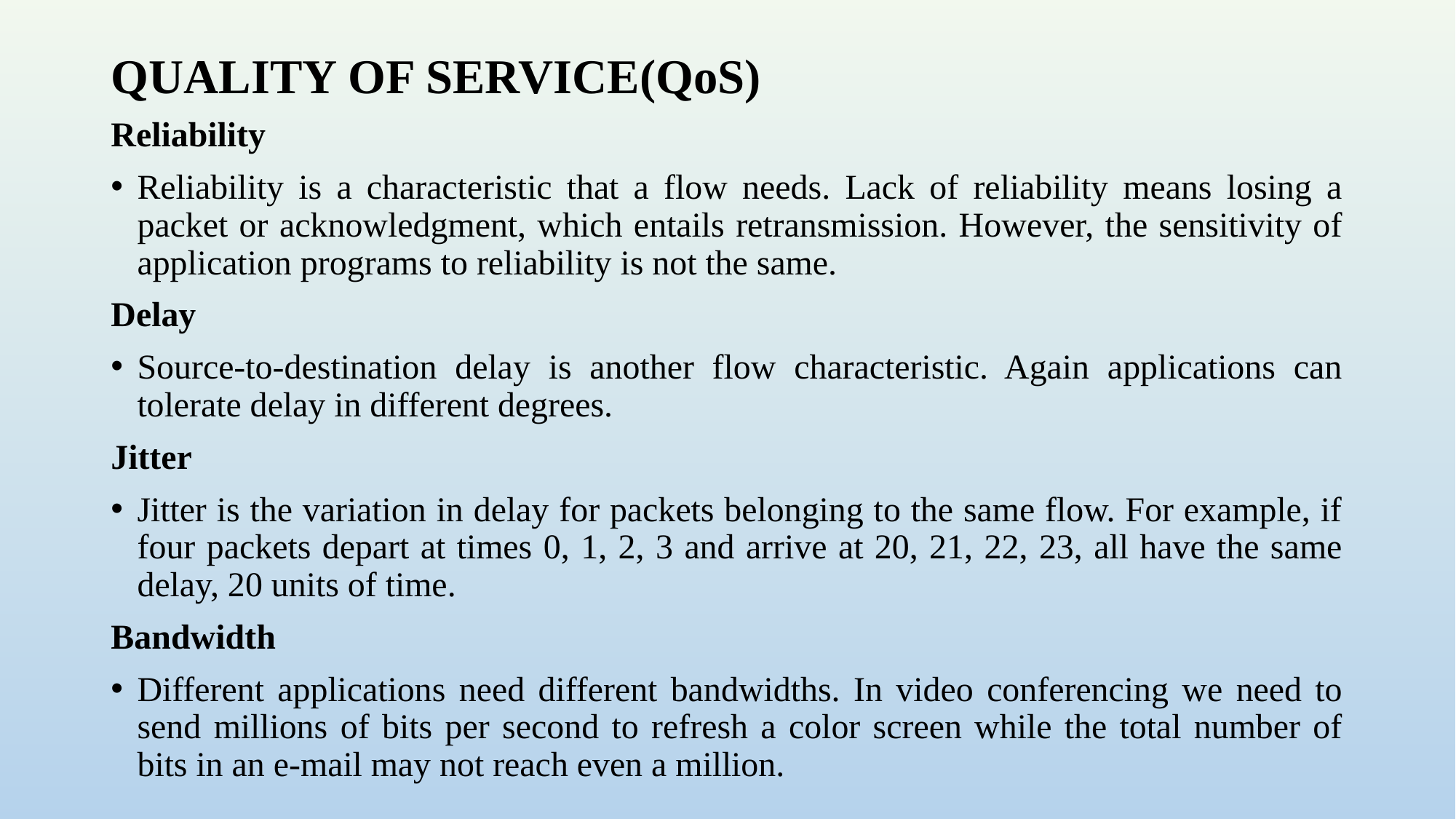

# QUALITY OF SERVICE(QoS)
Reliability
Reliability is a characteristic that a flow needs. Lack of reliability means losing a packet or acknowledgment, which entails retransmission. However, the sensitivity of application programs to reliability is not the same.
Delay
Source-to-destination delay is another flow characteristic. Again applications can tolerate delay in different degrees.
Jitter
Jitter is the variation in delay for packets belonging to the same flow. For example, if four packets depart at times 0, 1, 2, 3 and arrive at 20, 21, 22, 23, all have the same delay, 20 units of time.
Bandwidth
Different applications need different bandwidths. In video conferencing we need to send millions of bits per second to refresh a color screen while the total number of bits in an e-mail may not reach even a million.